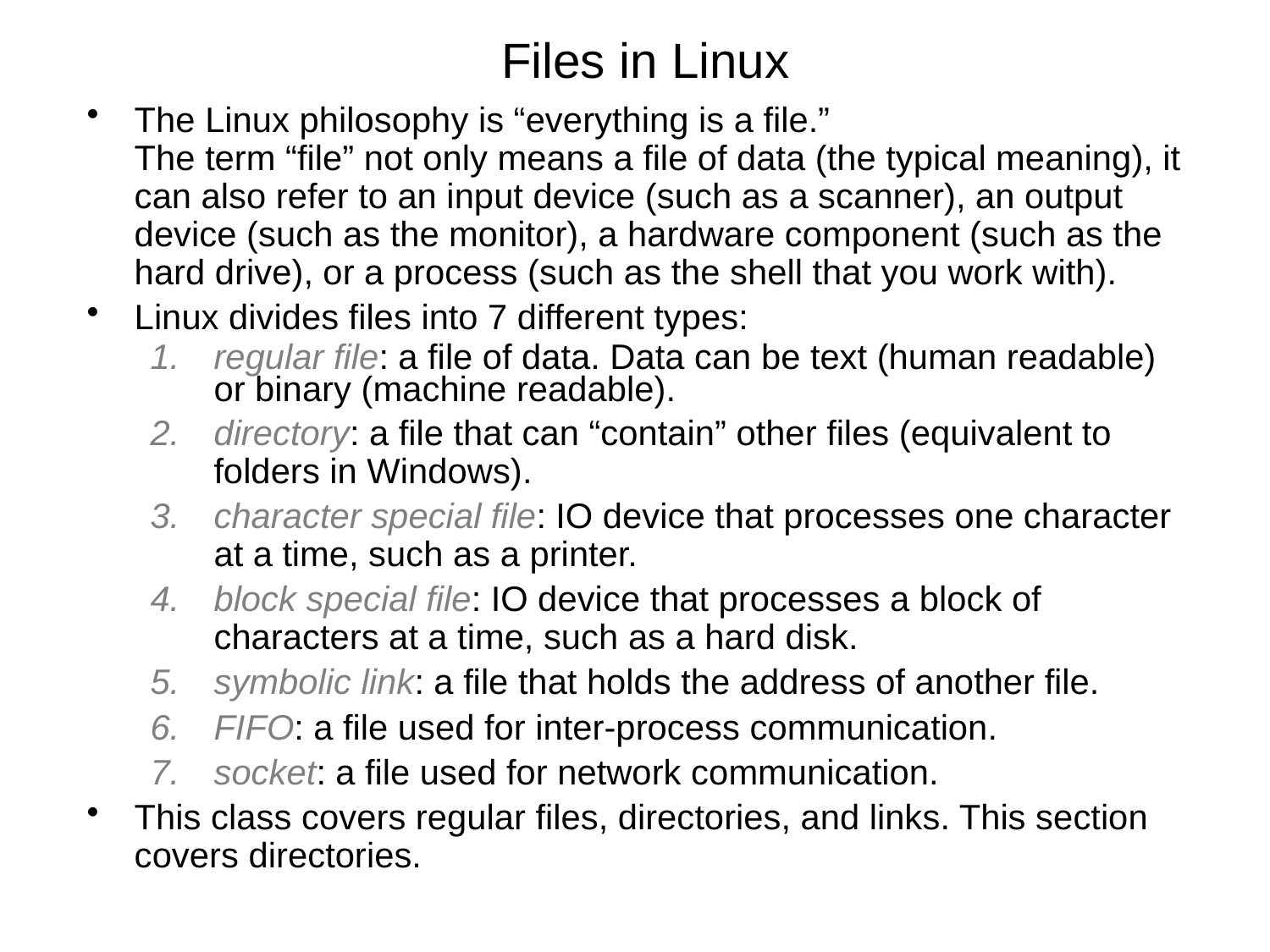

# Files in Linux
The Linux philosophy is “everything is a file.”
	The term “file” not only means a file of data (the typical meaning), it can also refer to an input device (such as a scanner), an output device (such as the monitor), a hardware component (such as the hard drive), or a process (such as the shell that you work with).
Linux divides files into 7 different types:
regular file: a file of data. Data can be text (human readable) or binary (machine readable).
directory: a file that can “contain” other files (equivalent to folders in Windows).
character special file: IO device that processes one character at a time, such as a printer.
block special file: IO device that processes a block of characters at a time, such as a hard disk.
symbolic link: a file that holds the address of another file.
FIFO: a file used for inter-process communication.
socket: a file used for network communication.
This class covers regular files, directories, and links. This section covers directories.